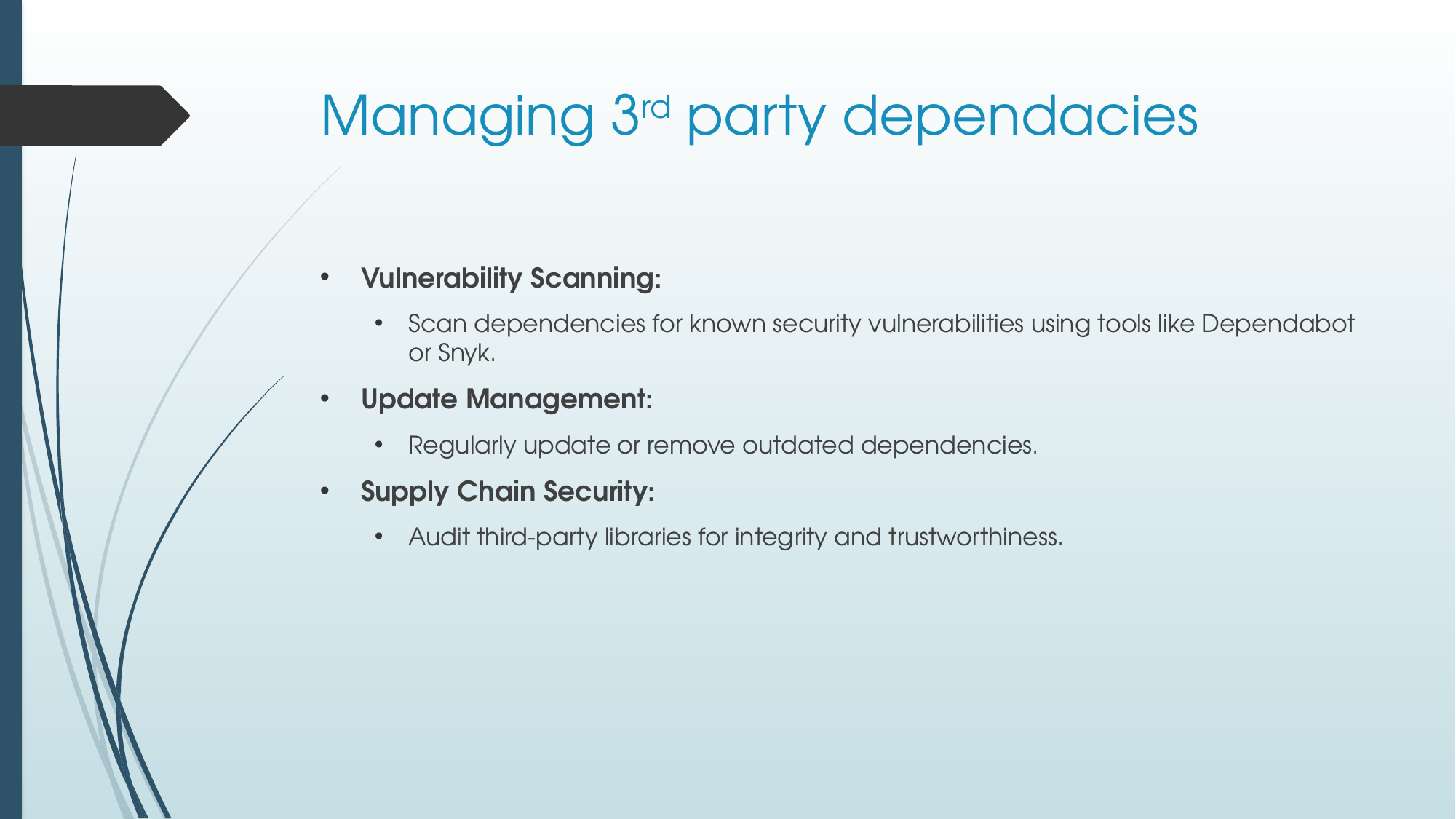

# Managing 3rd party dependacies
Vulnerability Scanning:
Scan dependencies for known security vulnerabilities using tools like Dependabot or Snyk.
Update Management:
Regularly update or remove outdated dependencies.
Supply Chain Security:
Audit third-party libraries for integrity and trustworthiness.